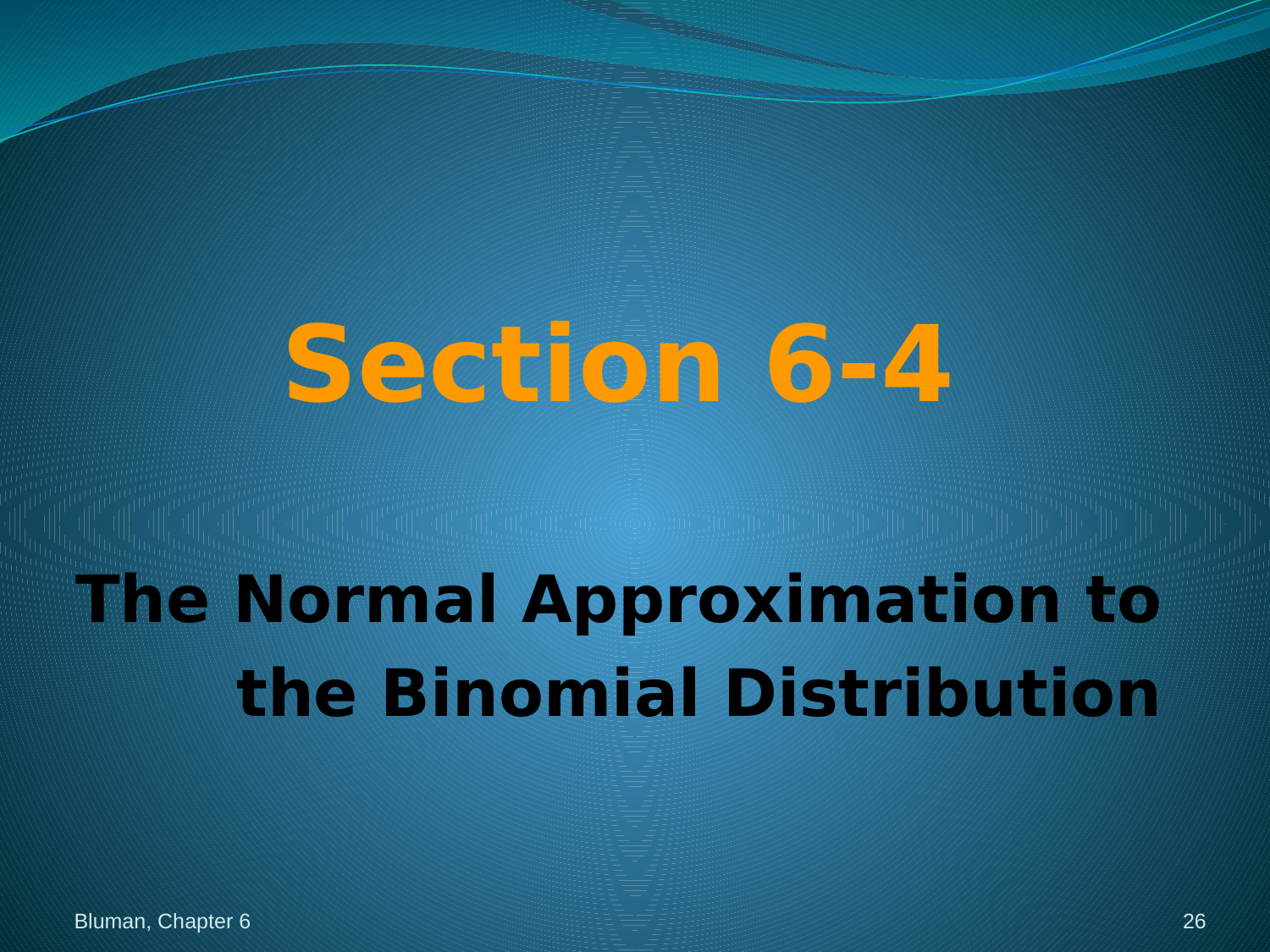

# Section 6-4
The Normal Approximation to the Binomial Distribution
Bluman, Chapter 6
26